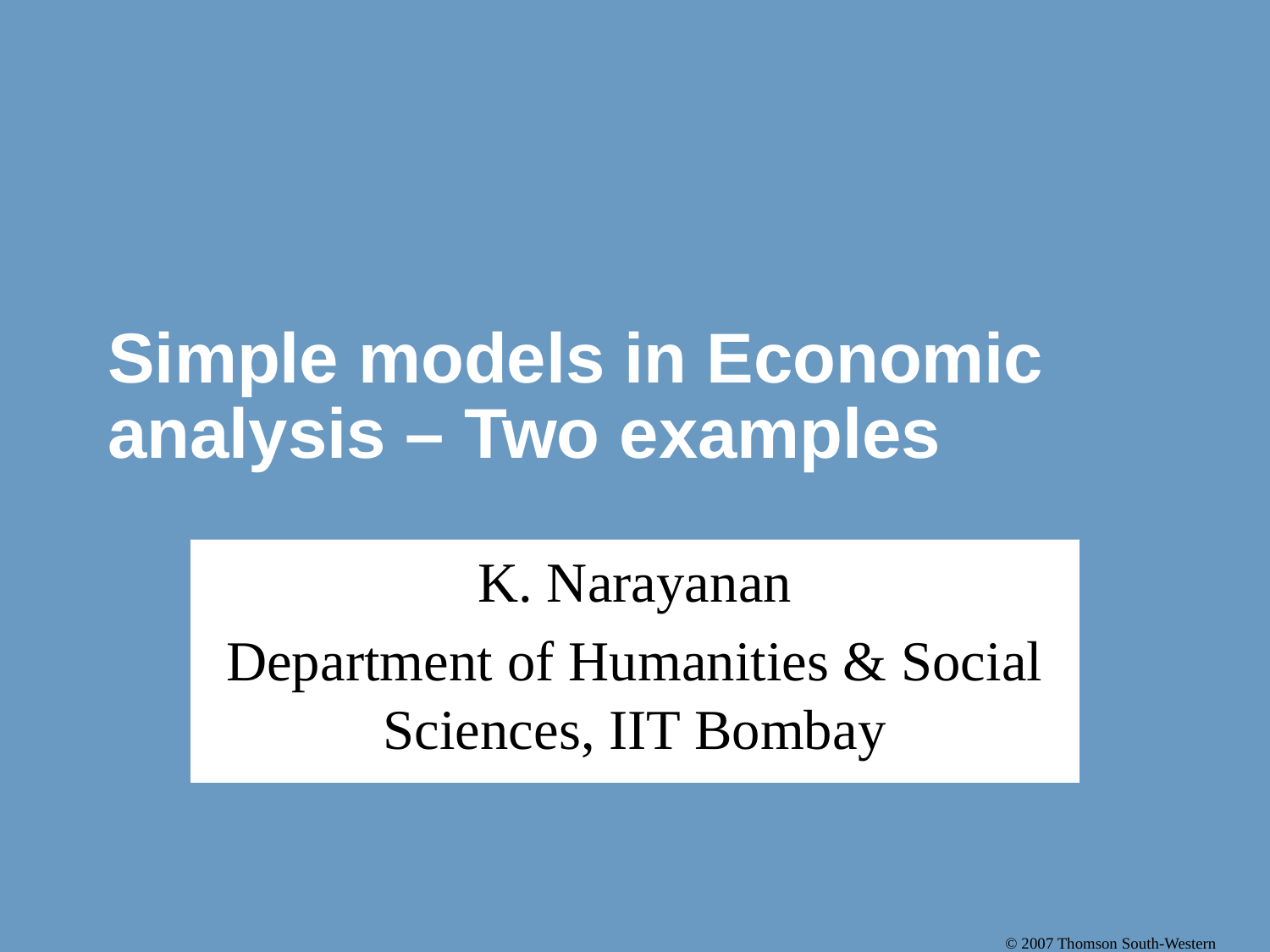

# Simple models in Economic analysis – Two examples
K. Narayanan
Department of Humanities & Social Sciences, IIT Bombay